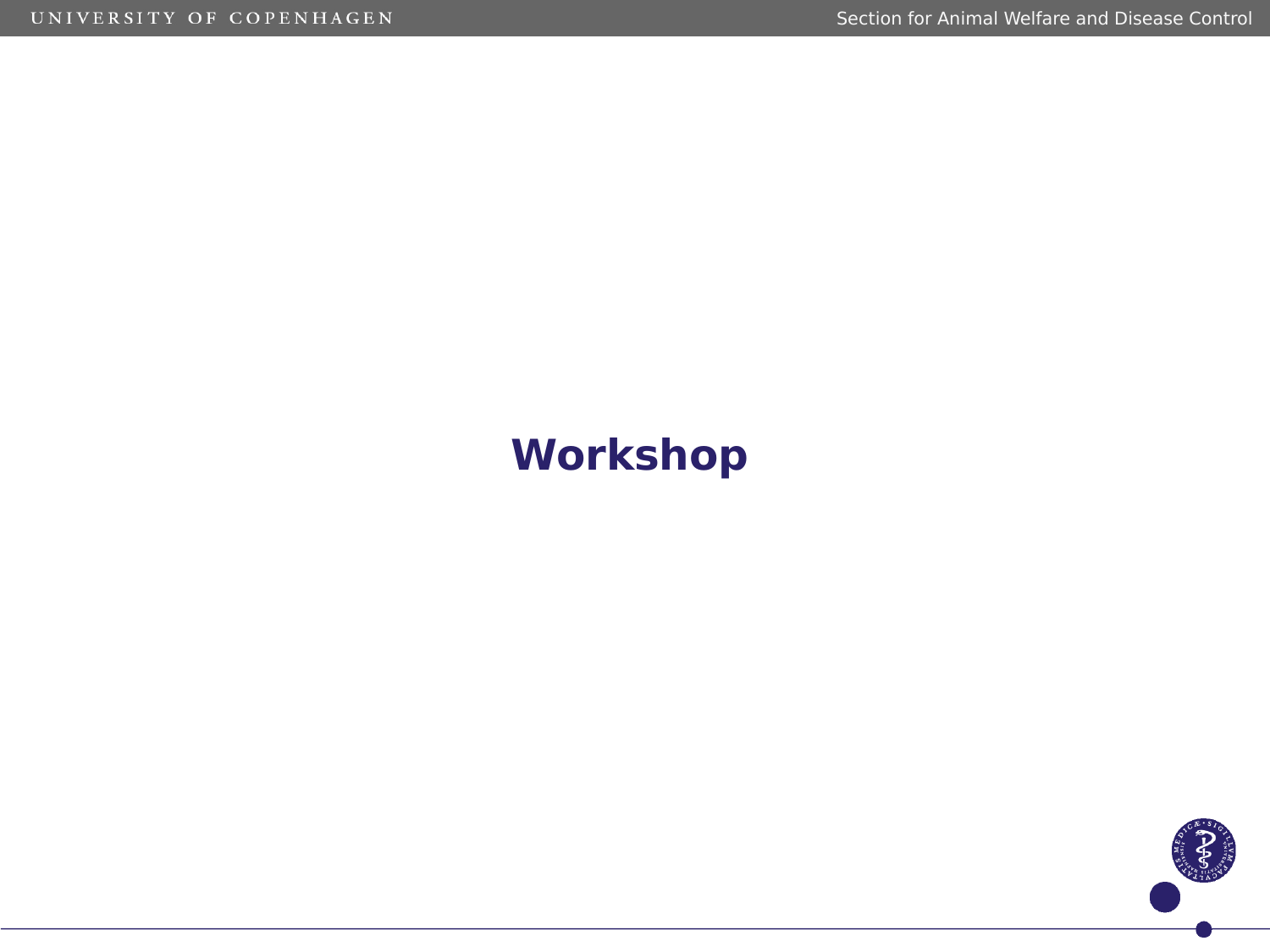

Section for Animal Welfare and Disease Control
# Workshop